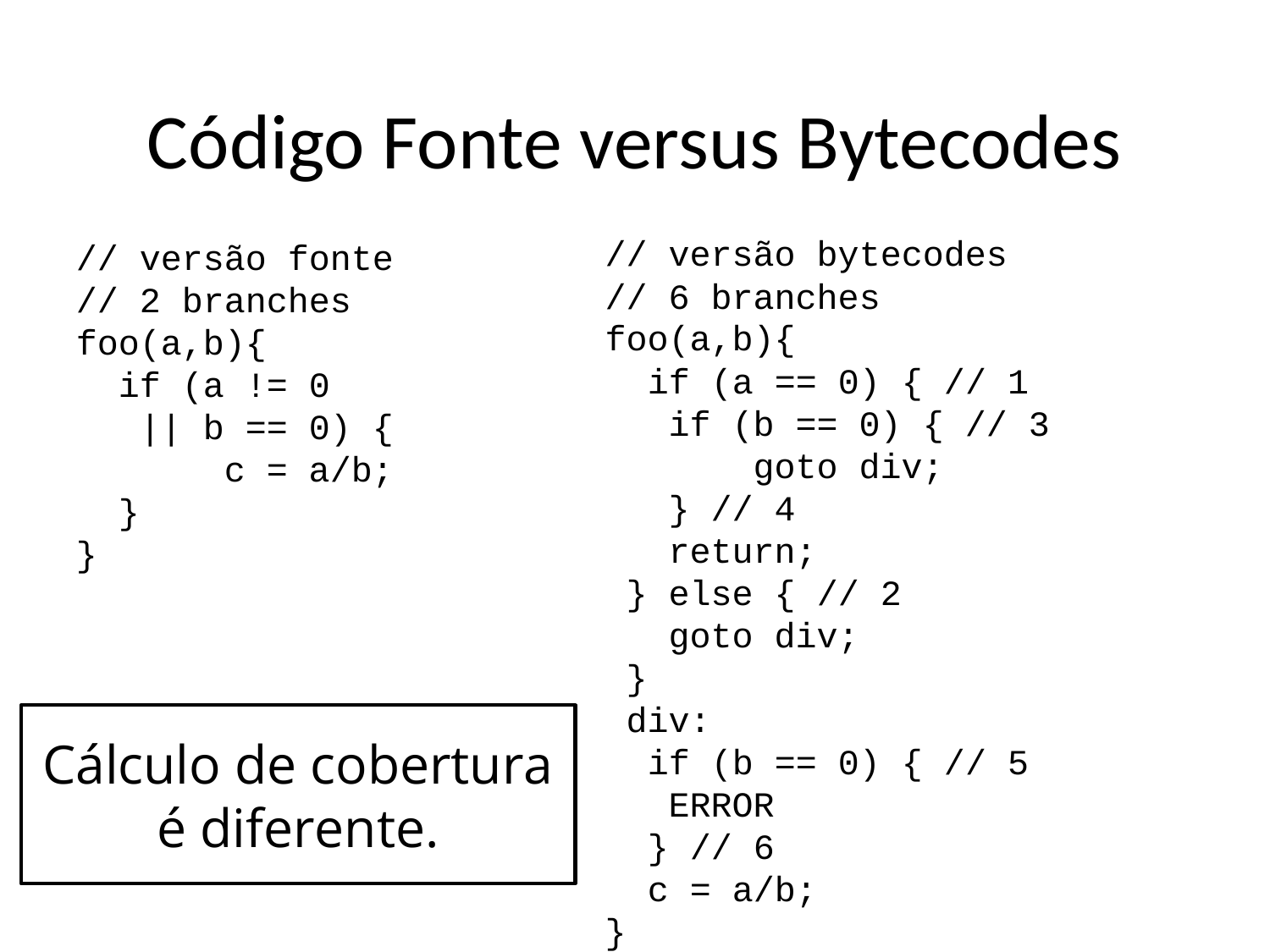

Código Fonte versus Bytecodes
// versão bytecodes
// 6 branches
foo(a,b){
  if (a == 0) { // 1
   if (b == 0) { // 3
	 goto div;
   } // 4
   return;
 } else { // 2
   goto div;
 }
 div:
  if (b == 0) { // 5
   ERROR
  } // 6
  c = a/b;
}

// versão fonte
// 2 branches
foo(a,b){
  if (a != 0
   || b == 0) {
	 c = a/b;
  }
}

Cálculo de cobertura é diferente.